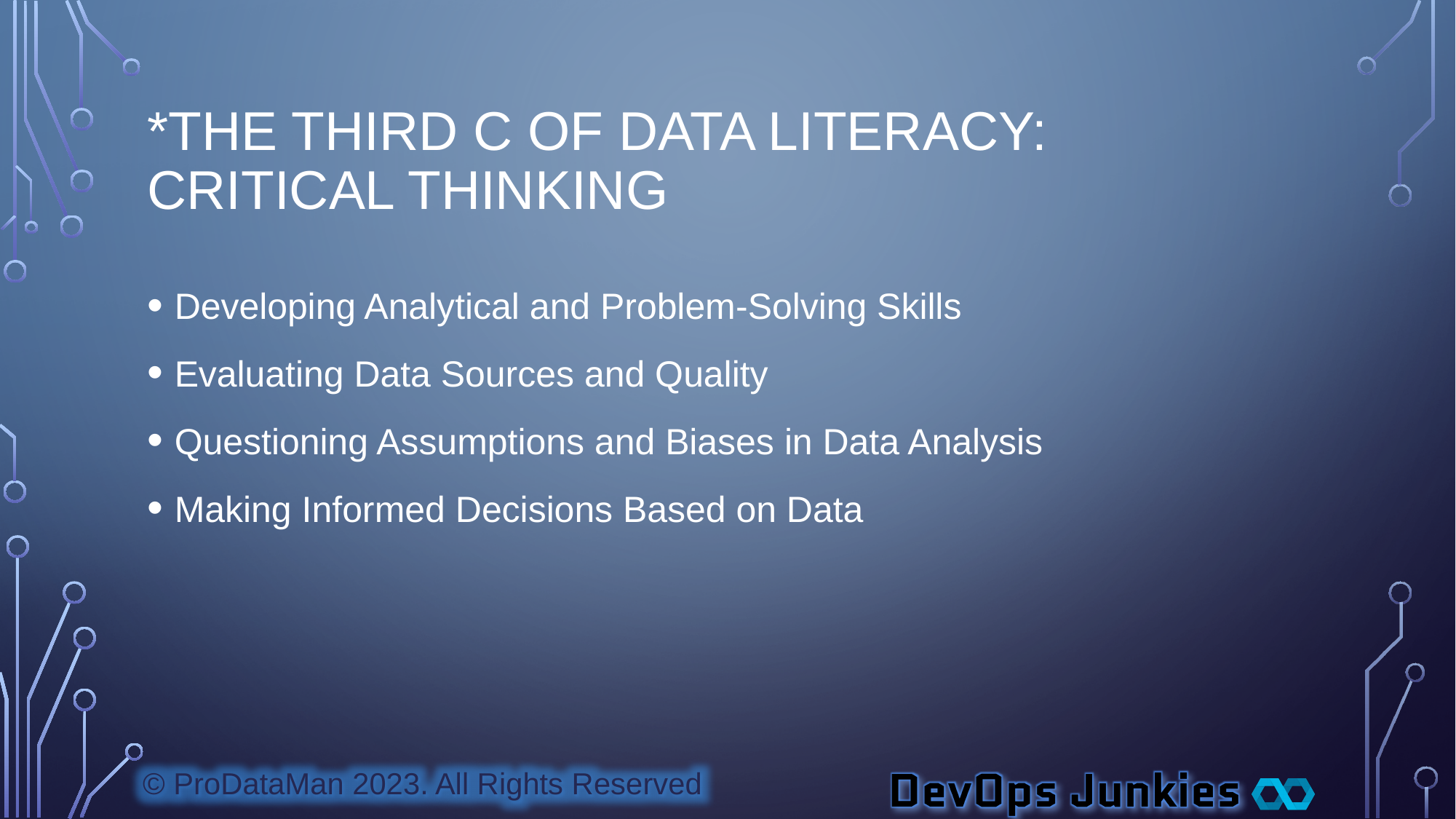

# *The Third C Of Data Literacy: Critical Thinking
Developing Analytical and Problem-Solving Skills
Evaluating Data Sources and Quality
Questioning Assumptions and Biases in Data Analysis
Making Informed Decisions Based on Data